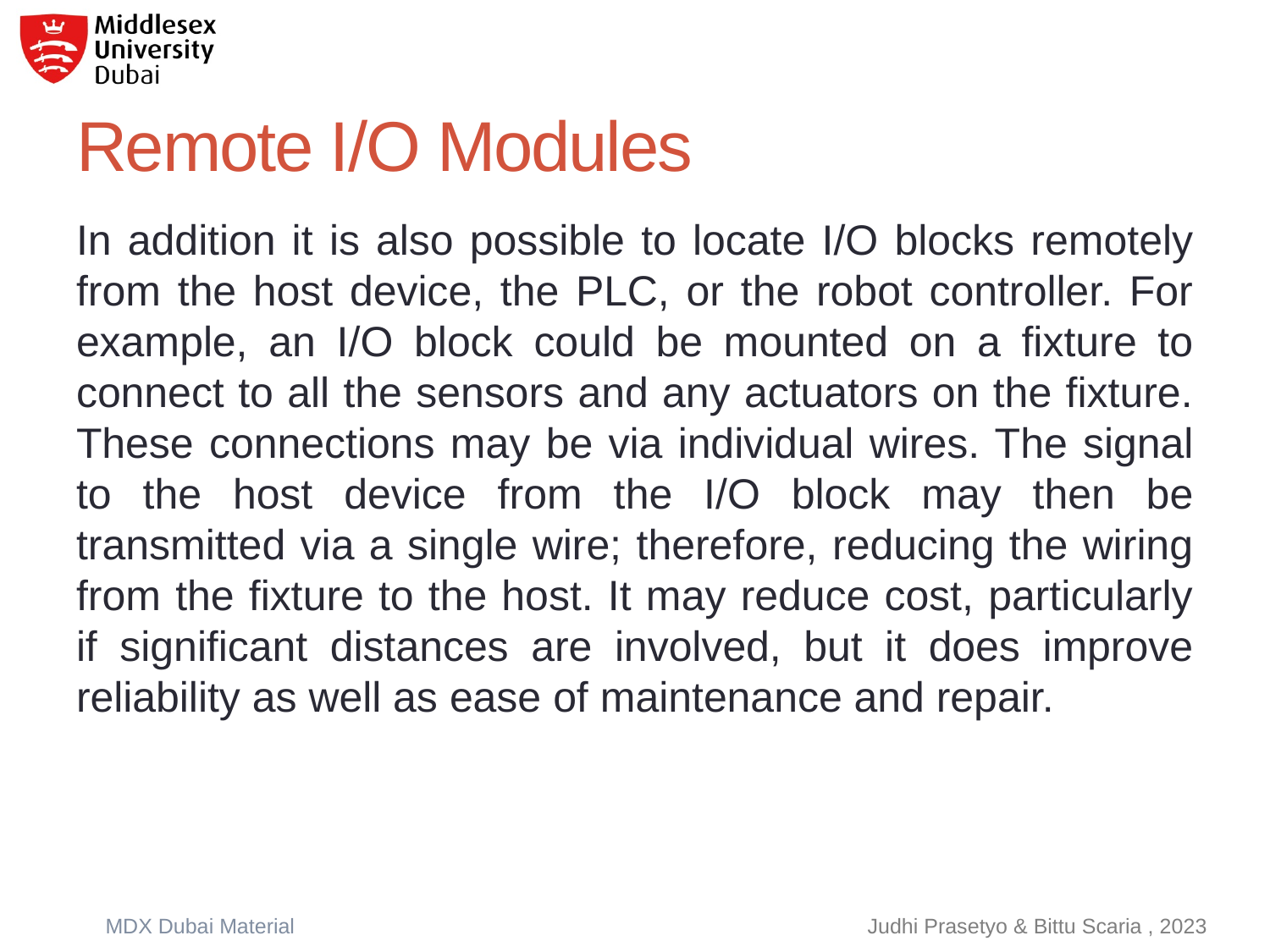

# Remote I/O Modules
In addition it is also possible to locate I/O blocks remotely from the host device, the PLC, or the robot controller. For example, an I/O block could be mounted on a fixture to connect to all the sensors and any actuators on the fixture. These connections may be via individual wires. The signal to the host device from the I/O block may then be transmitted via a single wire; therefore, reducing the wiring from the fixture to the host. It may reduce cost, particularly if significant distances are involved, but it does improve reliability as well as ease of maintenance and repair.